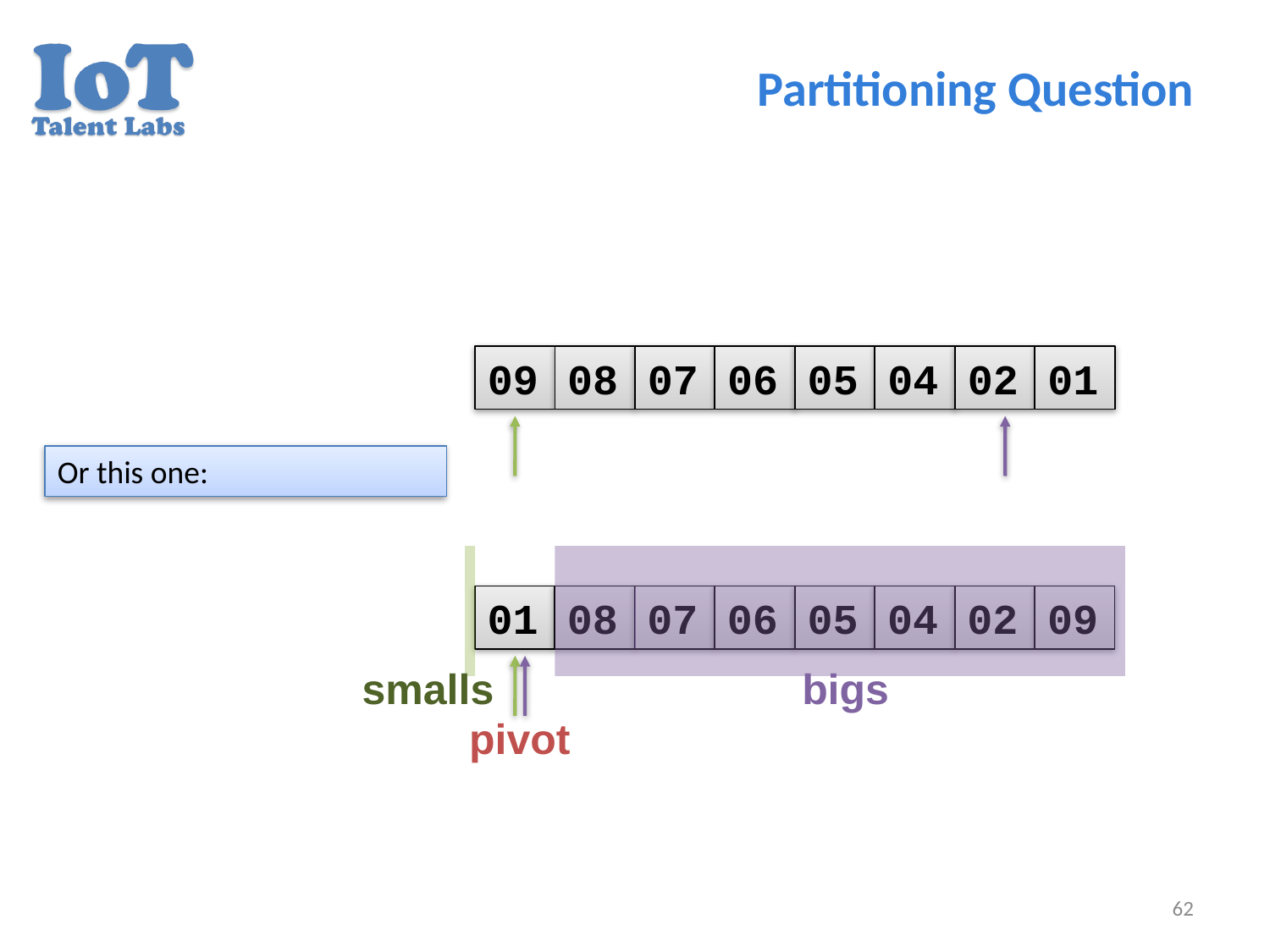

# Partitioning Question
09
08
07
06
05
04
02
01

Or this one:

01
08
07
06
05
04
02
09
smalls

bigs
pivot

62